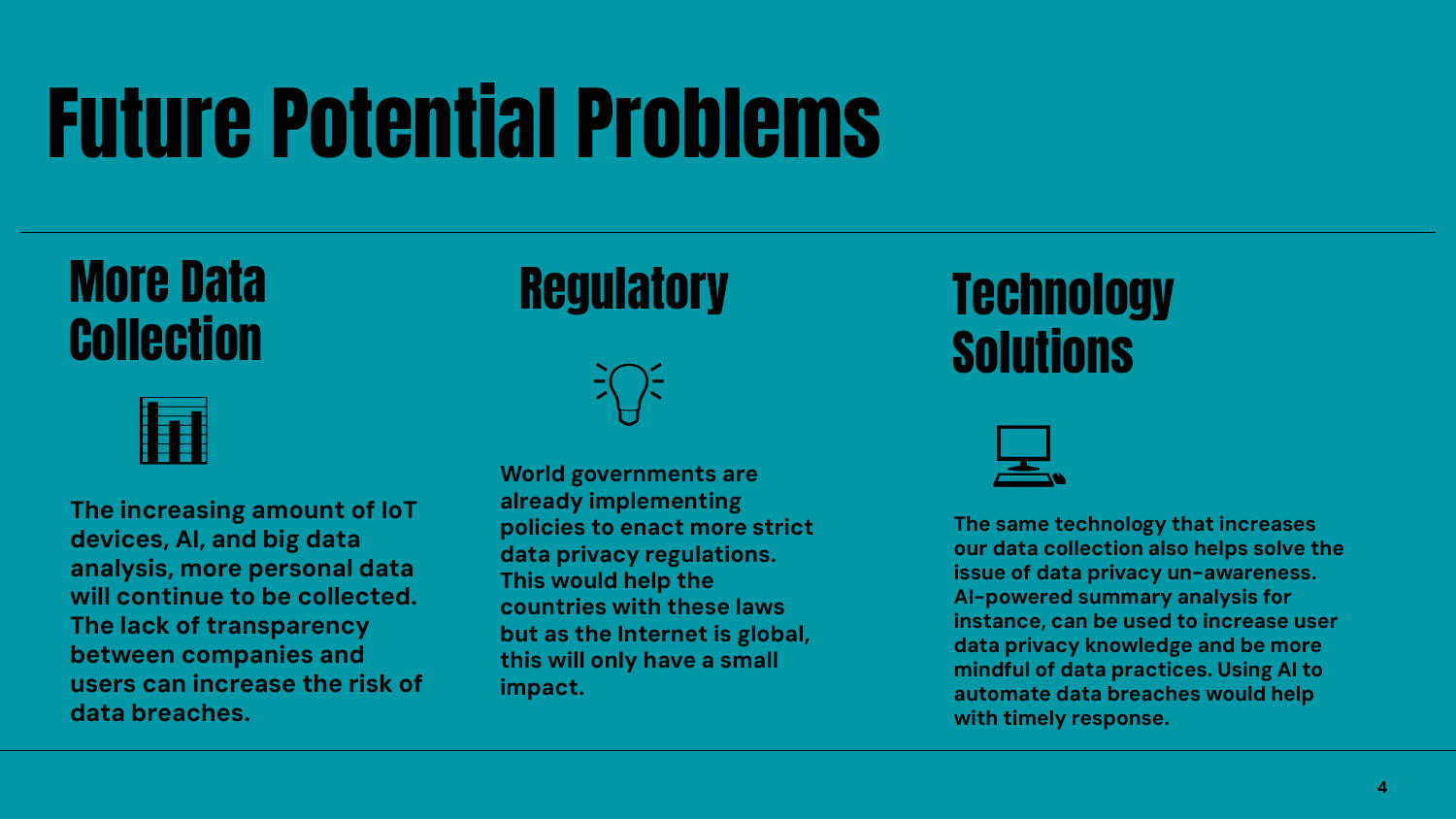

# Future Potential Problems
More Data Collection

Regulatory
Technology Solutions
💡

📊

💻

World governments are already implementing policies to enact more strict data privacy regulations. This would help the countries with these laws but as the Internet is global, this will only have a small impact.
The increasing amount of IoT devices, AI, and big data analysis, more personal data will continue to be collected. The lack of transparency between companies and users can increase the risk of data breaches.

The same technology that increases our data collection also helps solve the issue of data privacy un-awareness. AI-powered summary analysis for instance, can be used to increase user data privacy knowledge and be more mindful of data practices. Using AI to automate data breaches would help with timely response.
4